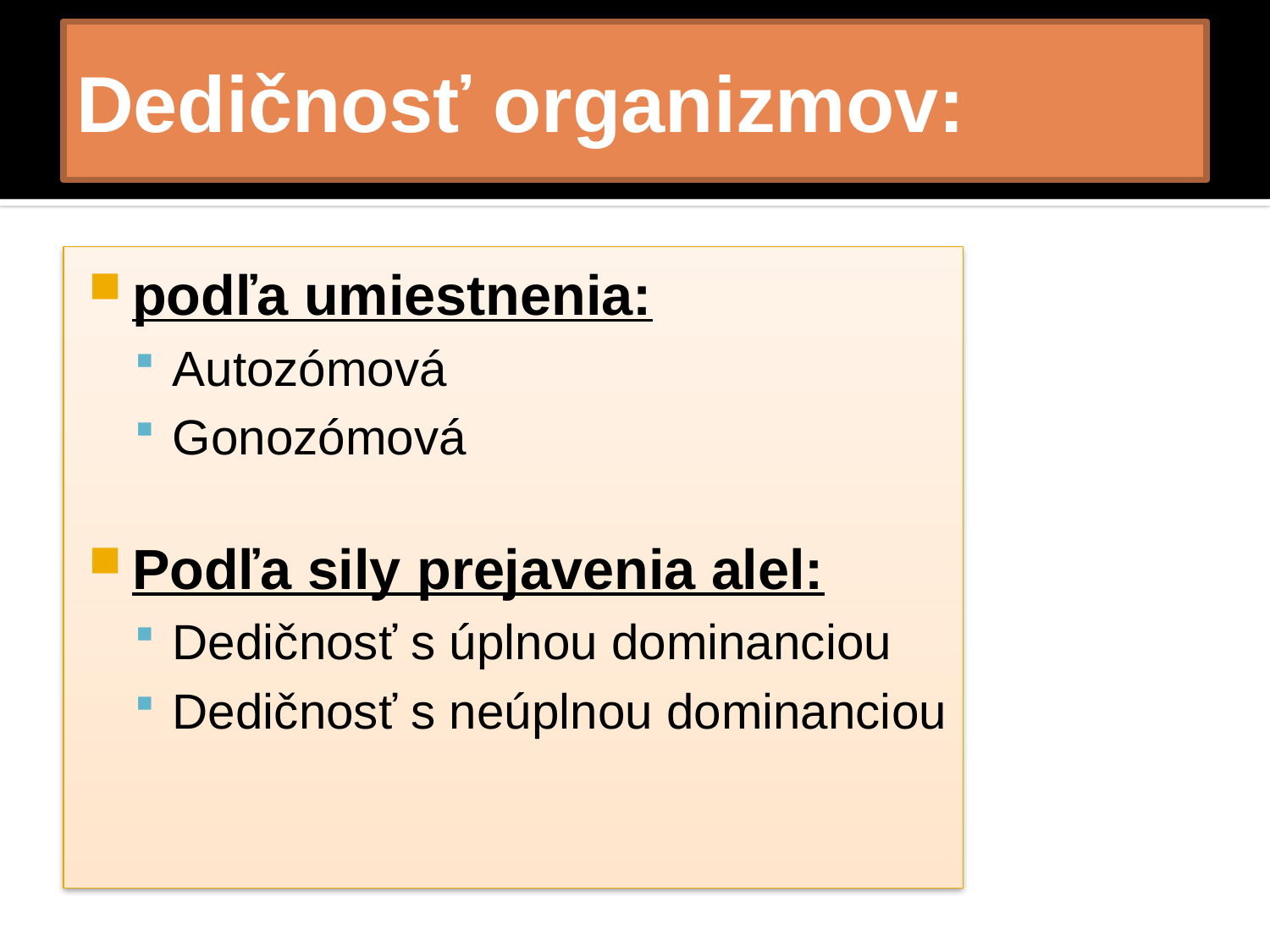

# Dedičnosť organizmov:
podľa umiestnenia:
Autozómová
Gonozómová

Podľa sily prejavenia alel:
Dedičnosť s úplnou dominanciou
Dedičnosť s neúplnou dominanciou